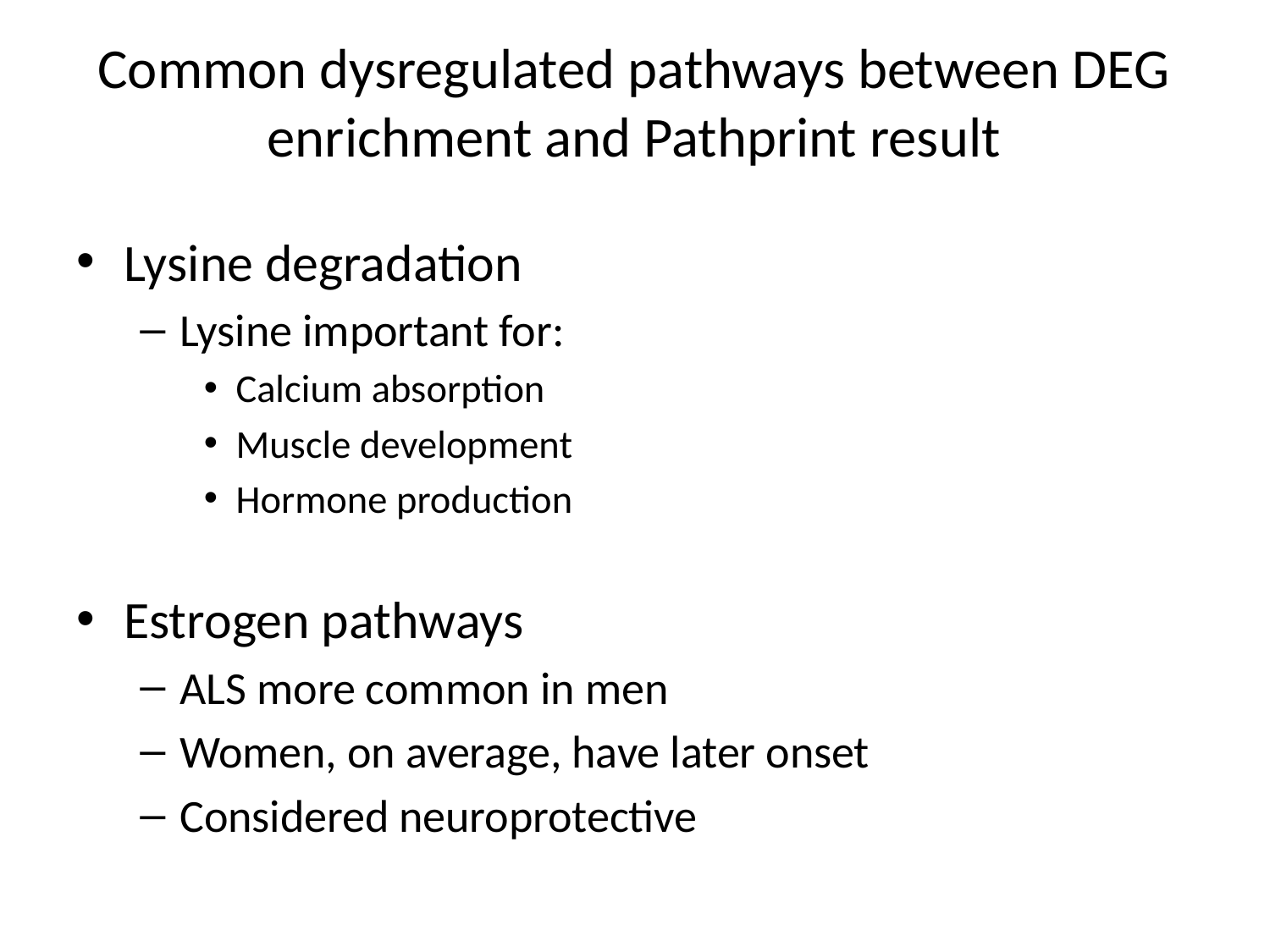

# Common dysregulated pathways between DEG enrichment and Pathprint result
Lysine degradation
Lysine important for:
Calcium absorption
Muscle development
Hormone production

Estrogen pathways
ALS more common in men
Women, on average, have later onset
Considered neuroprotective